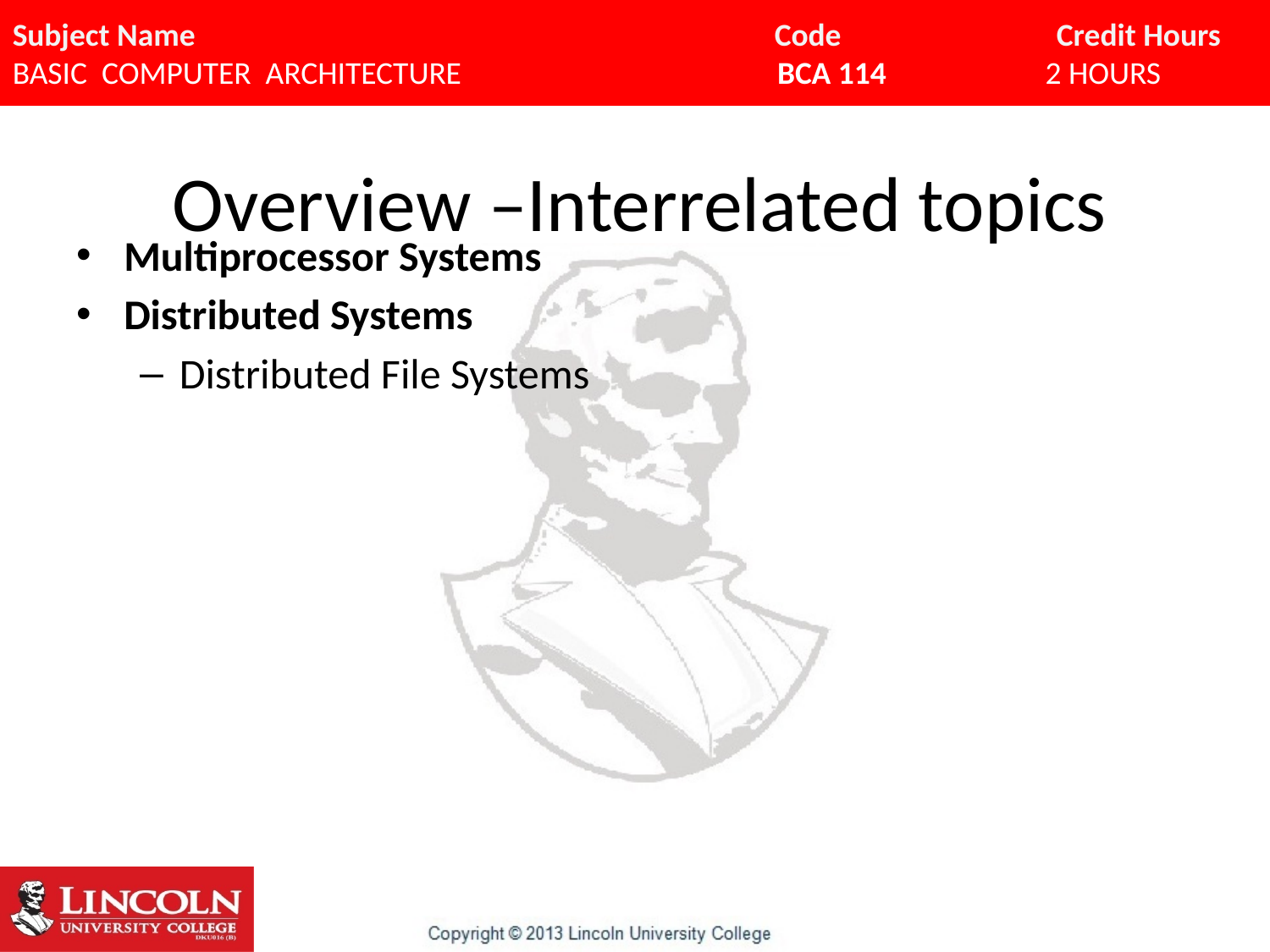

# Overview –Interrelated topics
Multiprocessor Systems
Distributed Systems
Distributed File Systems